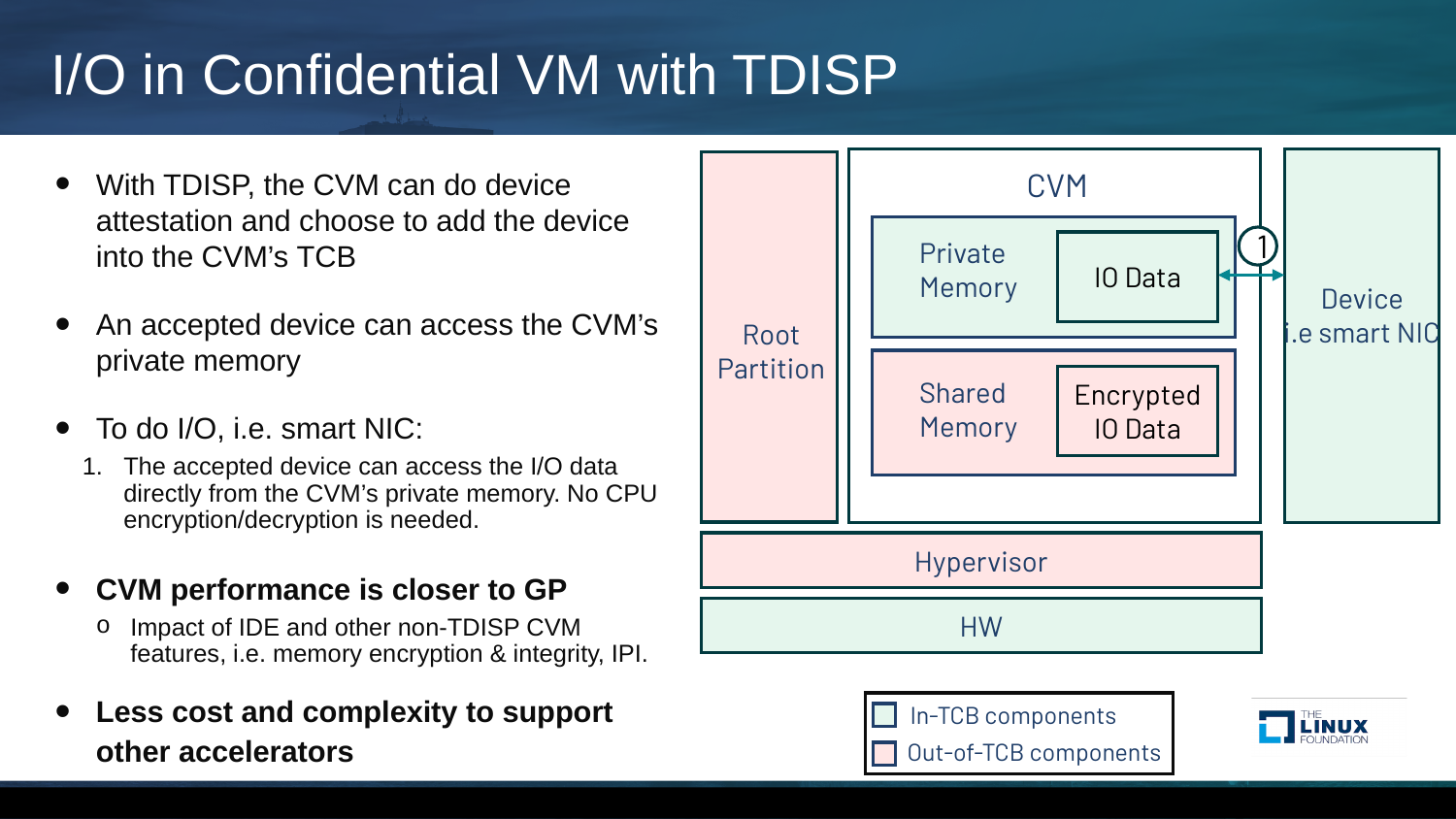

# I/O in Confidential VM with TDISP

CVM

1
Private Memory
Device
i.e smart NIC
Root Partition

Encrypted IO Data
Shared Memory

Hypervisor
HW
IO Data

In-TCB components

Out-of-TCB components

With TDISP, the CVM can do device attestation and choose to add the device into the CVM’s TCB
An accepted device can access the CVM’s private memory
To do I/O, i.e. smart NIC:
The accepted device can access the I/O data directly from the CVM’s private memory. No CPU encryption/decryption is needed.
CVM performance is closer to GP
Impact of IDE and other non-TDISP CVM features, i.e. memory encryption & integrity, IPI.
Less cost and complexity to support other accelerators